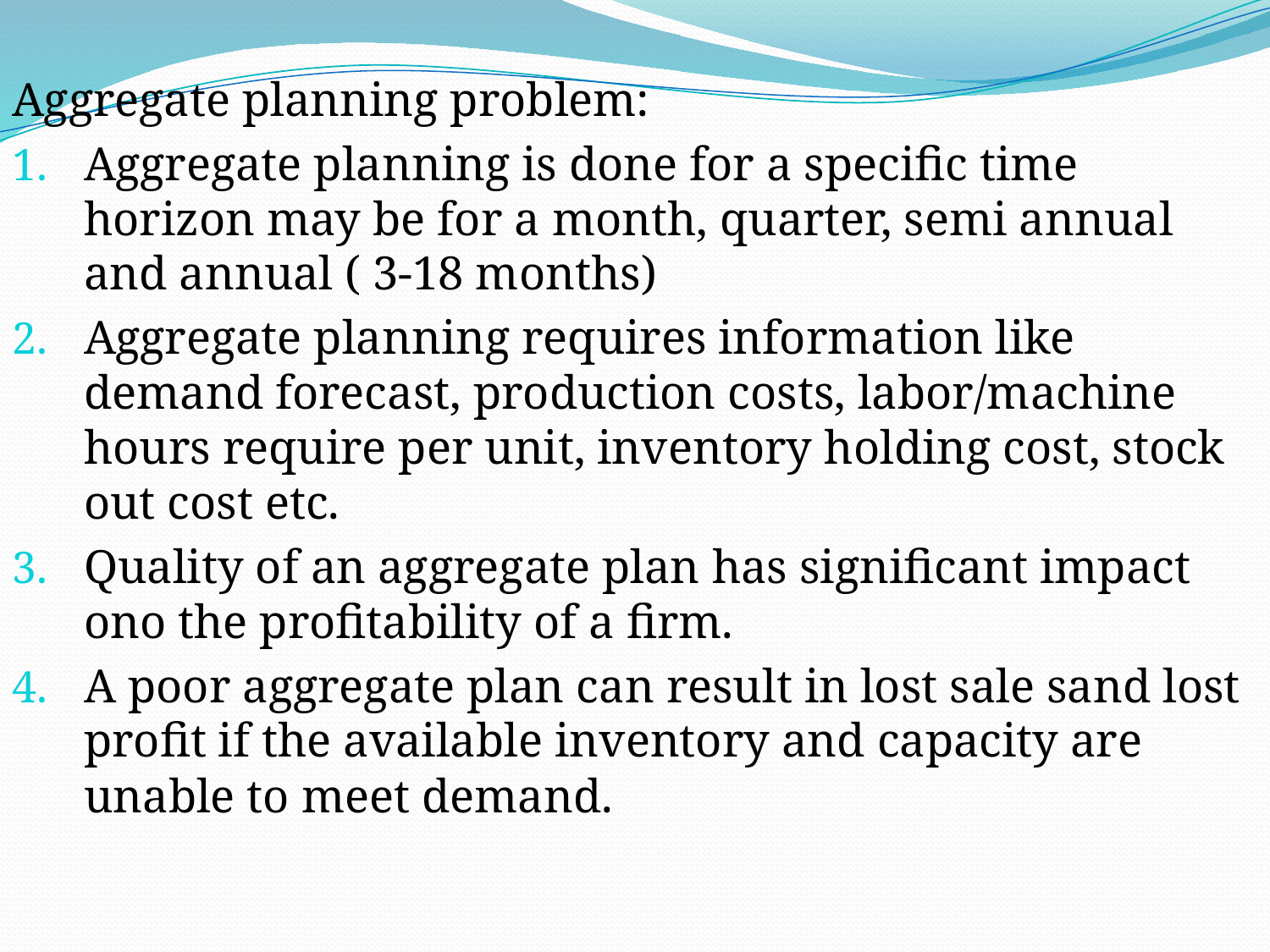

Aggregate planning problem:
Aggregate planning is done for a specific time horizon may be for a month, quarter, semi annual and annual ( 3-18 months)
Aggregate planning requires information like demand forecast, production costs, labor/machine hours require per unit, inventory holding cost, stock out cost etc.
Quality of an aggregate plan has significant impact ono the profitability of a firm.
A poor aggregate plan can result in lost sale sand lost profit if the available inventory and capacity are unable to meet demand.